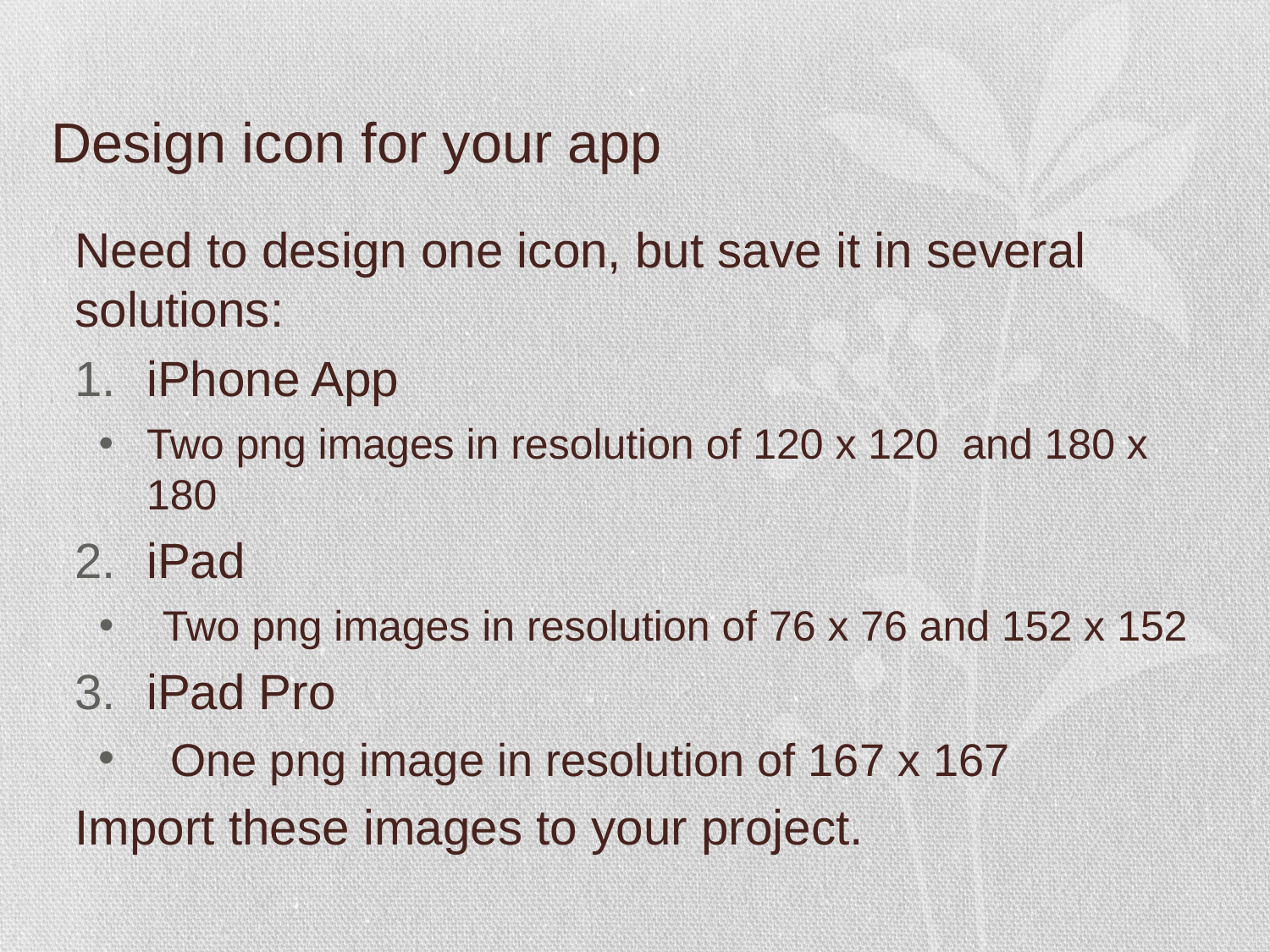

# Design icon for your app
Need to design one icon, but save it in several solutions:
iPhone App
Two png images in resolution of 120 x 120  and 180 x 180
iPad
Two png images in resolution of 76 x 76 and 152 x 152
iPad Pro
One png image in resolution of 167 x 167
Import these images to your project.